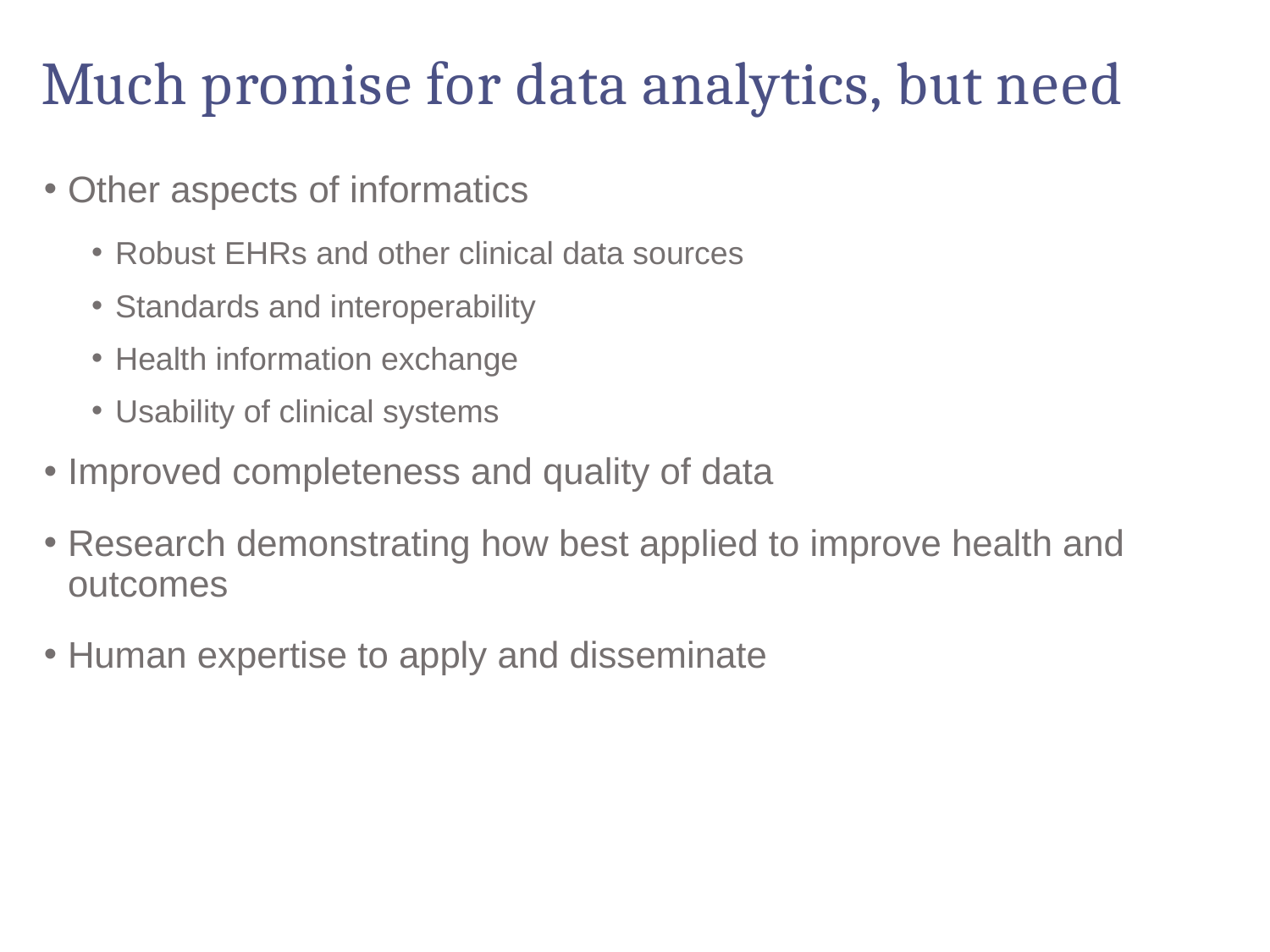

# Much promise for data analytics, but need
Other aspects of informatics
Robust EHRs and other clinical data sources
Standards and interoperability
Health information exchange
Usability of clinical systems
Improved completeness and quality of data
Research demonstrating how best applied to improve health and outcomes
Human expertise to apply and disseminate